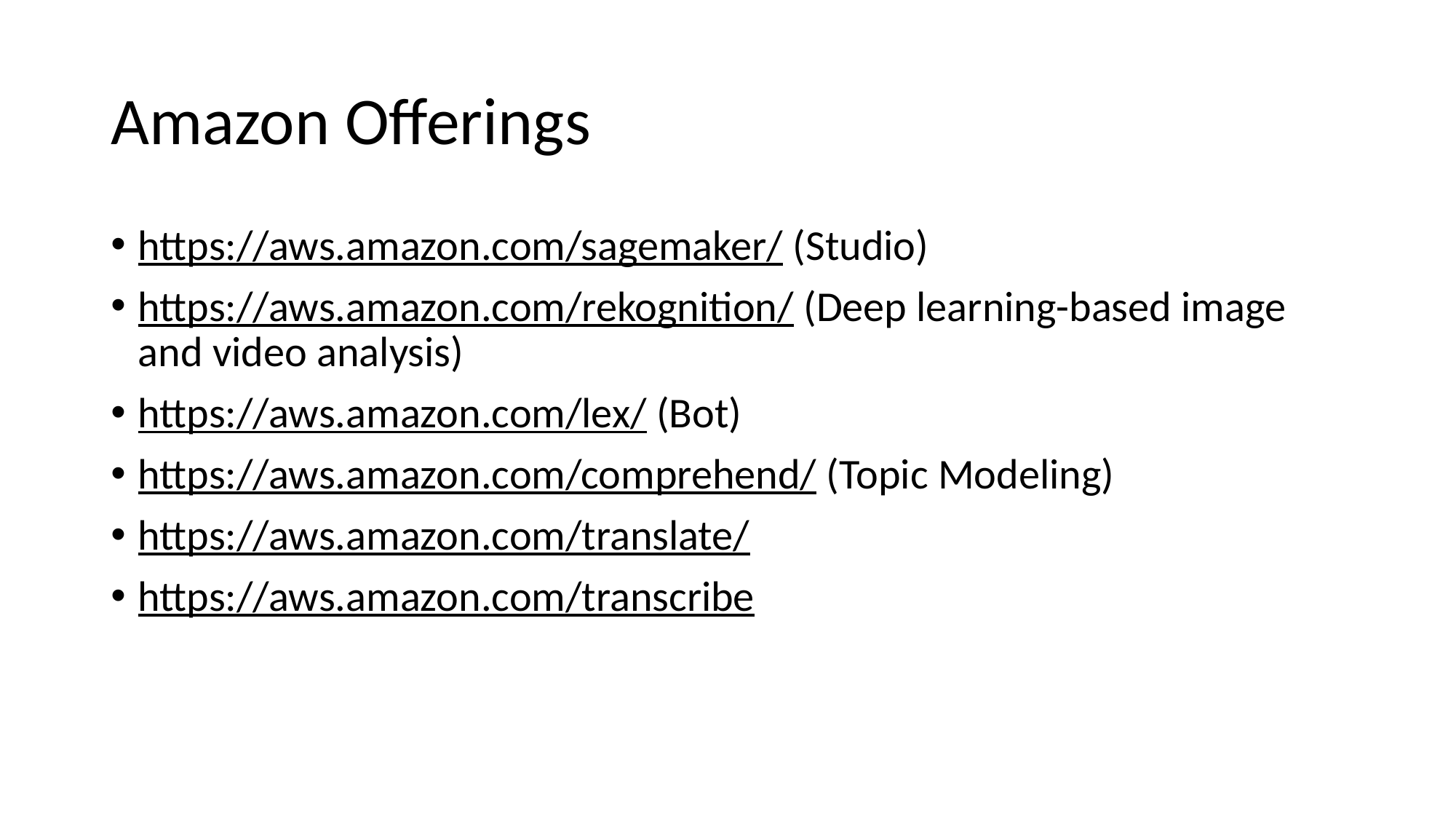

# Amazon Offerings
https://aws.amazon.com/sagemaker/ (Studio)
https://aws.amazon.com/rekognition/ (Deep learning-based image and video analysis)
https://aws.amazon.com/lex/ (Bot)
https://aws.amazon.com/comprehend/ (Topic Modeling)
https://aws.amazon.com/translate/
https://aws.amazon.com/transcribe